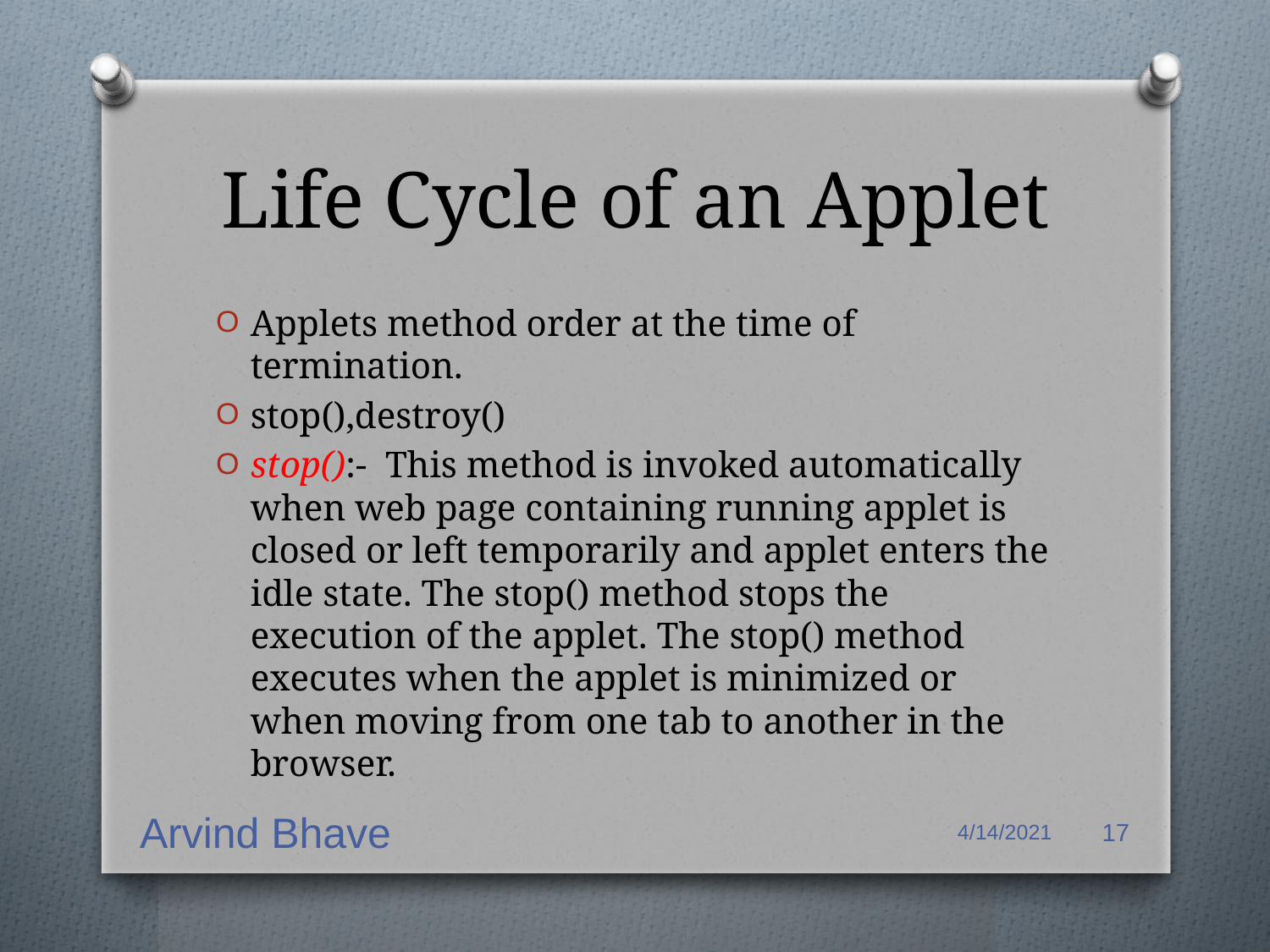

# Life Cycle of an Applet
Applets method order at the time of termination.
stop(),destroy()
stop():-  This method is invoked automatically when web page containing running applet is closed or left temporarily and applet enters the idle state. The stop() method stops the execution of the applet. The stop() method executes when the applet is minimized or when moving from one tab to another in the browser.

Arvind Bhave
4/14/2021
17